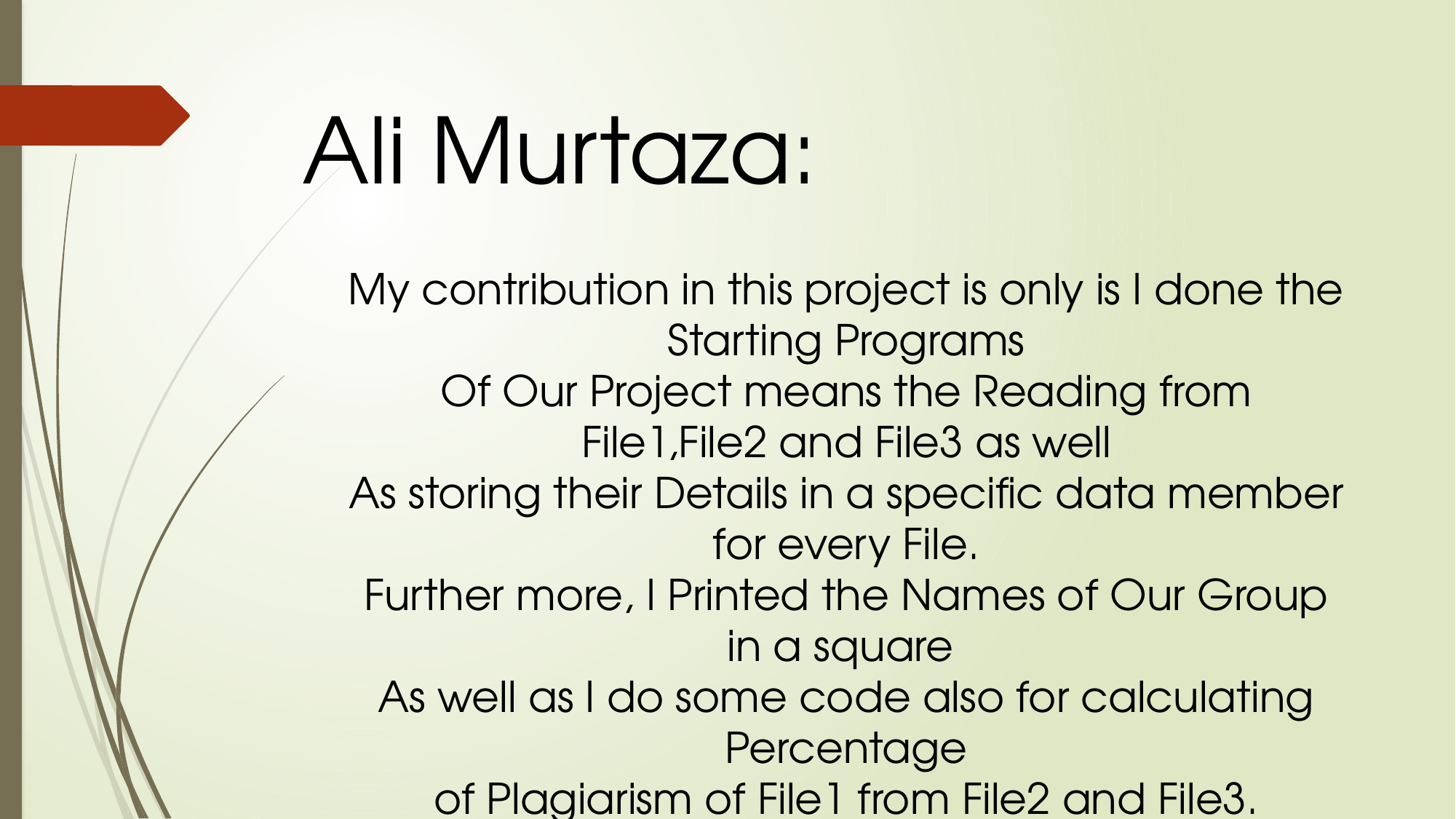

Ali Murtaza:
My contribution in this project is only is I done the Starting Programs
Of Our Project means the Reading from File1,File2 and File3 as well
As storing their Details in a specific data member for every File.
Further more, I Printed the Names of Our Group in a square
As well as I do some code also for calculating Percentage
of Plagiarism of File1 from File2 and File3.